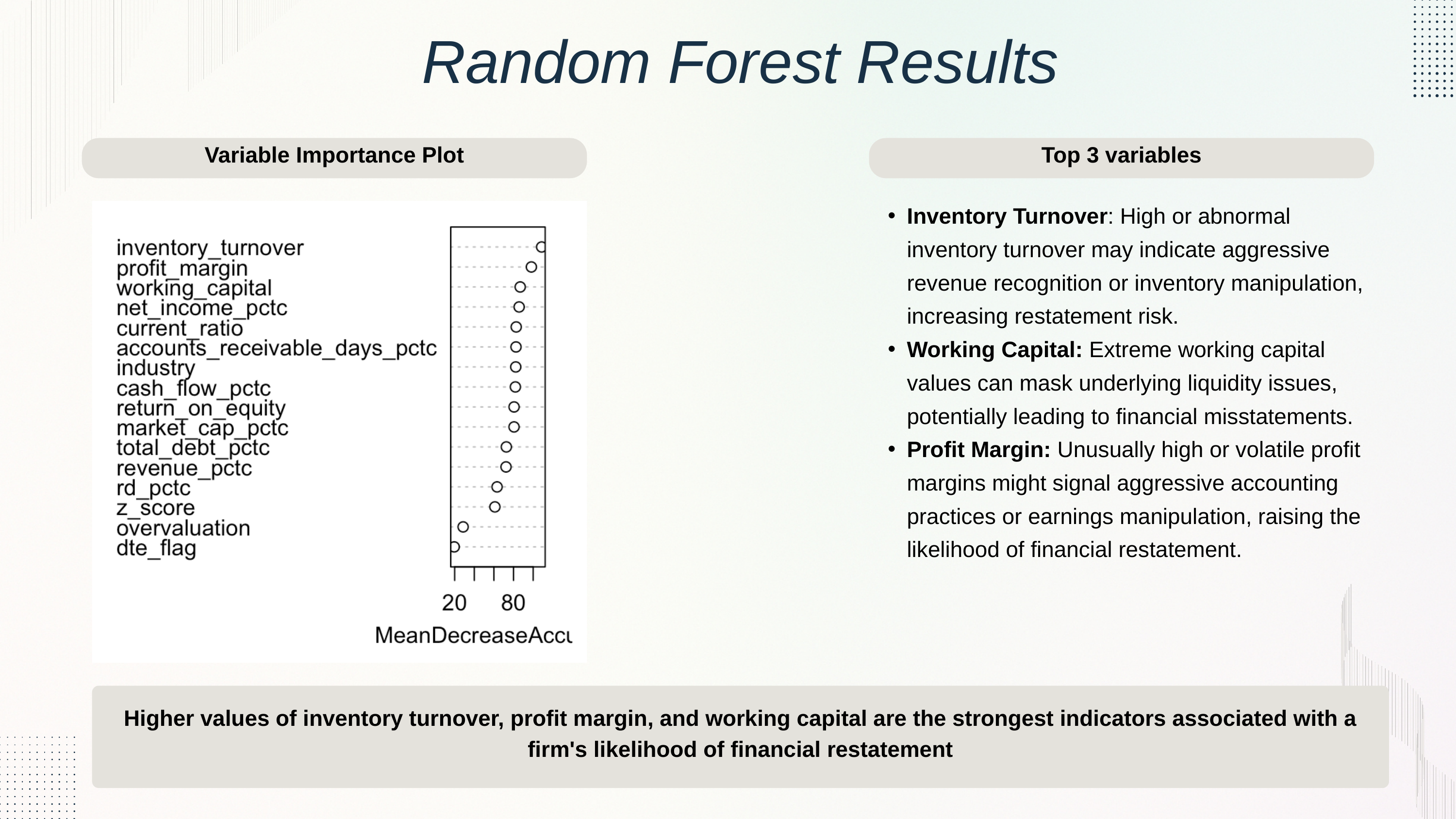

Random Forest Results

Variable Importance Plot

Top 3 variables
Inventory Turnover: High or abnormal inventory turnover may indicate aggressive revenue recognition or inventory manipulation, increasing restatement risk.
Working Capital: Extreme working capital values can mask underlying liquidity issues, potentially leading to financial misstatements.
Profit Margin: Unusually high or volatile profit margins might signal aggressive accounting practices or earnings manipulation, raising the likelihood of financial restatement.

Higher values of inventory turnover, profit margin, and working capital are the strongest indicators associated with a firm's likelihood of financial restatement